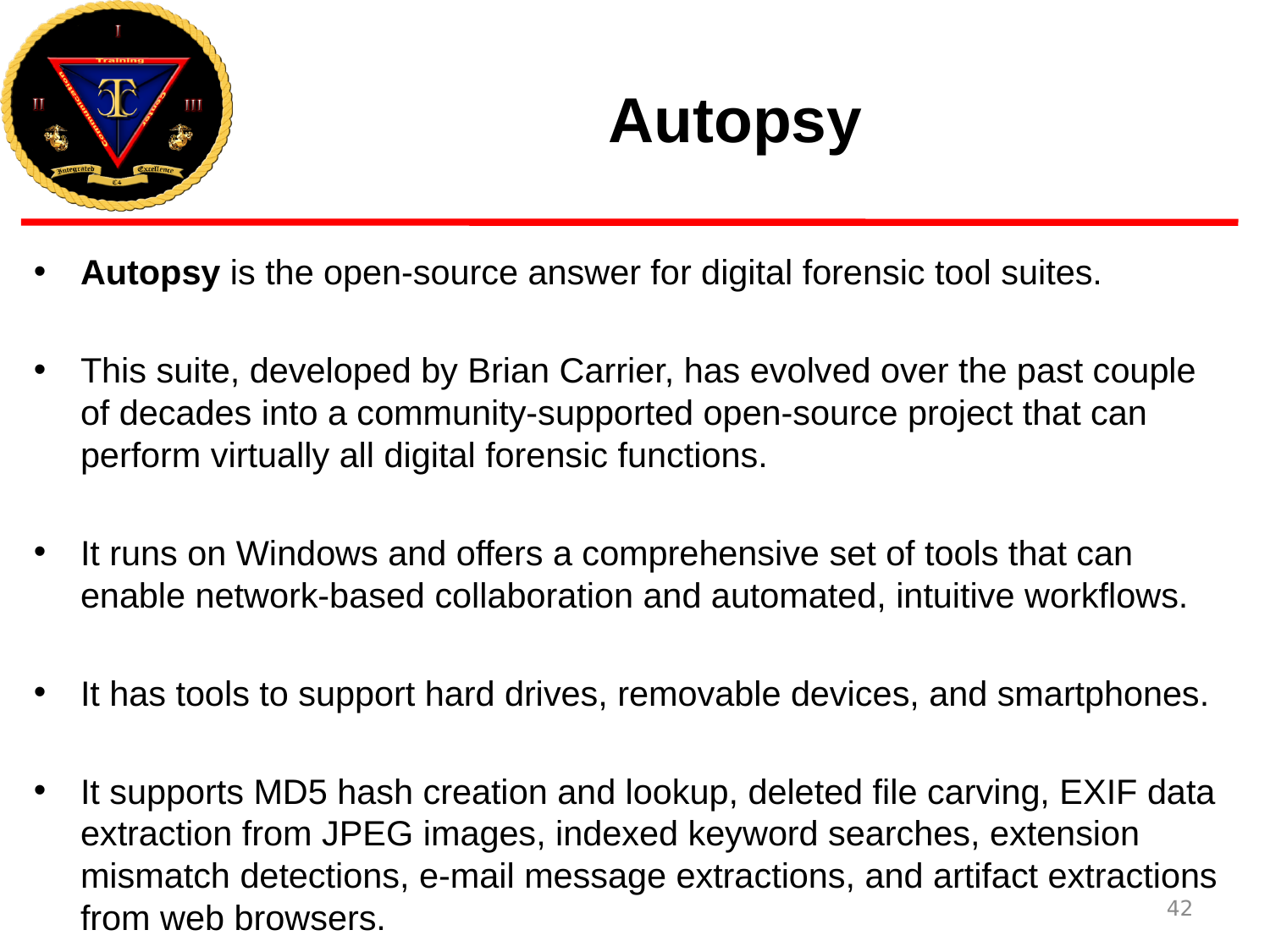

# Autopsy
Autopsy is the open-source answer for digital forensic tool suites.

This suite, developed by Brian Carrier, has evolved over the past couple of decades into a community-supported open-source project that can perform virtually all digital forensic functions.

It runs on Windows and offers a comprehensive set of tools that can enable network-based collaboration and automated, intuitive workflows.

It has tools to support hard drives, removable devices, and smartphones.

It supports MD5 hash creation and lookup, deleted file carving, EXIF data extraction from JPEG images, indexed keyword searches, extension mismatch detections, e-mail message extractions, and artifact extractions from web browsers.
42